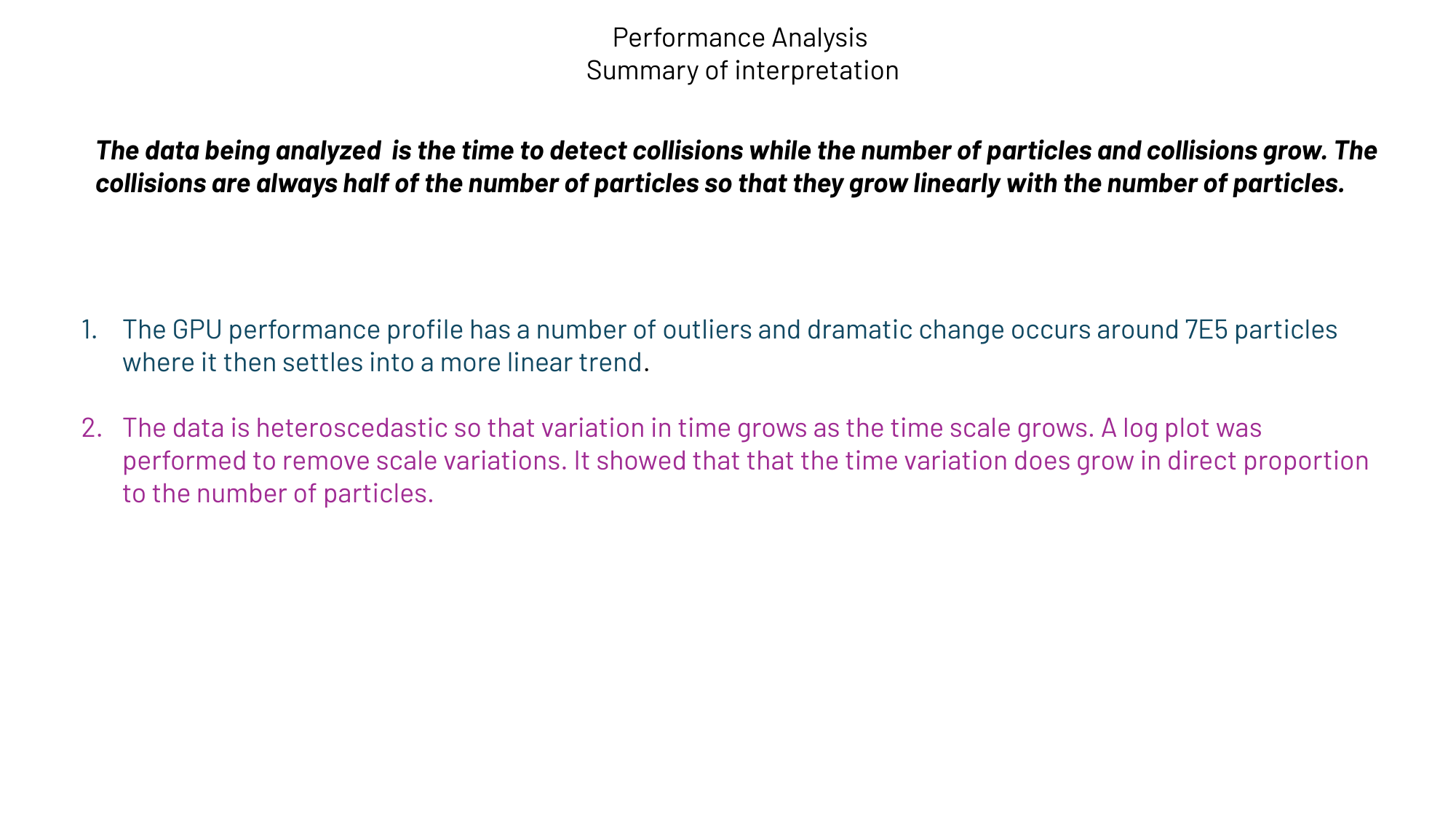

Performance Analysis
Summary of interpretation
The data being analyzed  is the time to detect collisions while the number of particles and collisions grow. The collisions are always half of the number of particles so that they grow linearly with the number of particles.

The GPU performance profile has a number of outliers and dramatic change occurs around 7E5 particles where it then settles into a more linear trend.

The data is heteroscedastic so that variation in time grows as the time scale grows. A log plot was performed to remove scale variations. It showed that that the time variation does grow in direct proportion to the number of particles.